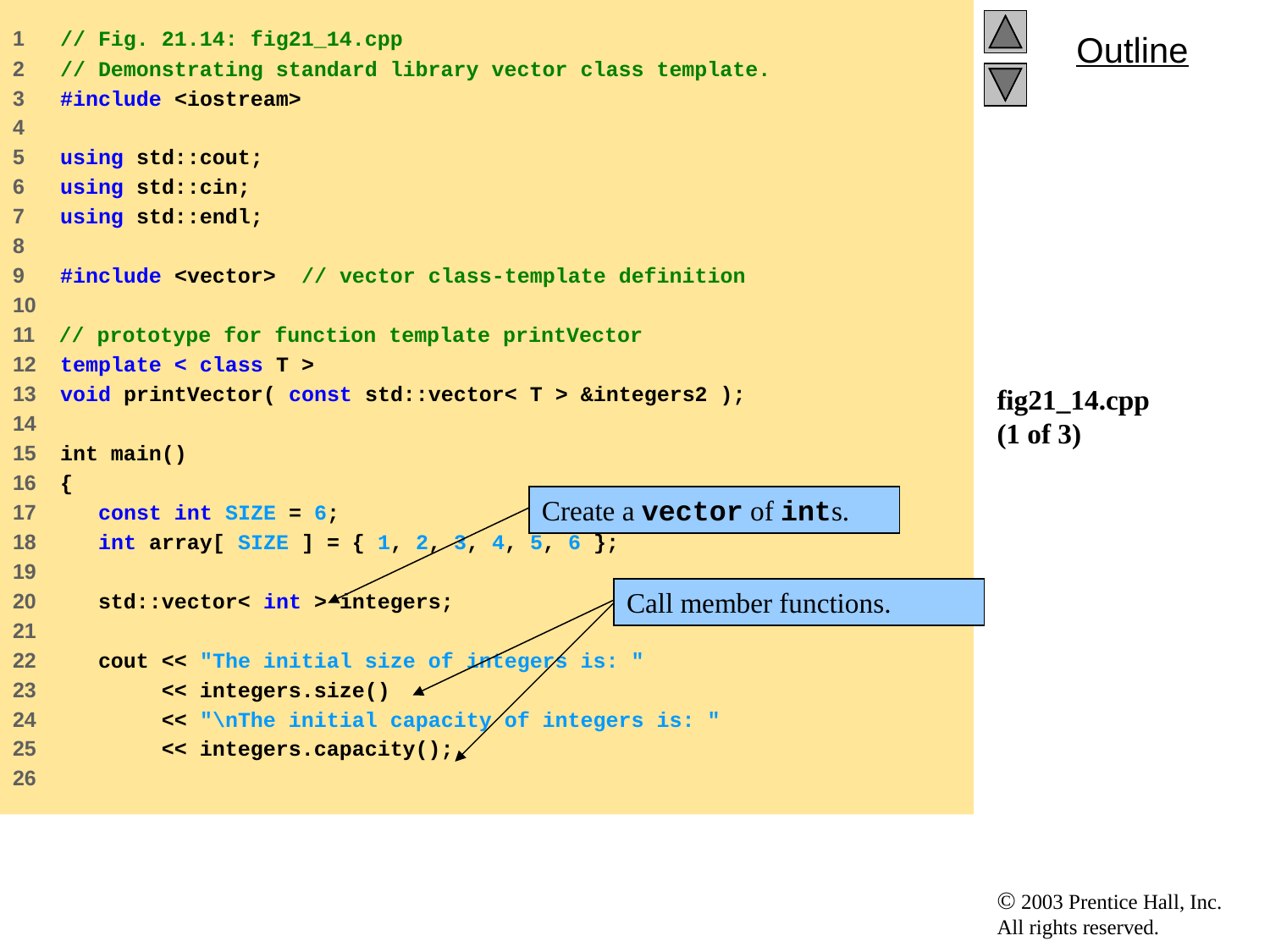

1      // Fig. 21.14: fig21_14.cpp
2      // Demonstrating standard library vector class template.
3      #include <iostream>
4
5      using std::cout;
6      using std::cin;
7      using std::endl;
8
9      #include <vector>  // vector class-template definition
10
11    // prototype for function template printVector
12    template < class T >
13    void printVector( const std::vector< T > &integers2 );
14
15    int main()
16    {
17       const int SIZE = 6;
18       int array[ SIZE ] = { 1, 2, 3, 4, 5, 6 };
19
20       std::vector< int > integers;
21
22       cout << "The initial size of integers is: "
23            << integers.size()
24            << "\nThe initial capacity of integers is: "
25            << integers.capacity();
26

# fig21_14.cpp (1 of 3)
Create a vector of ints.
Call member functions.